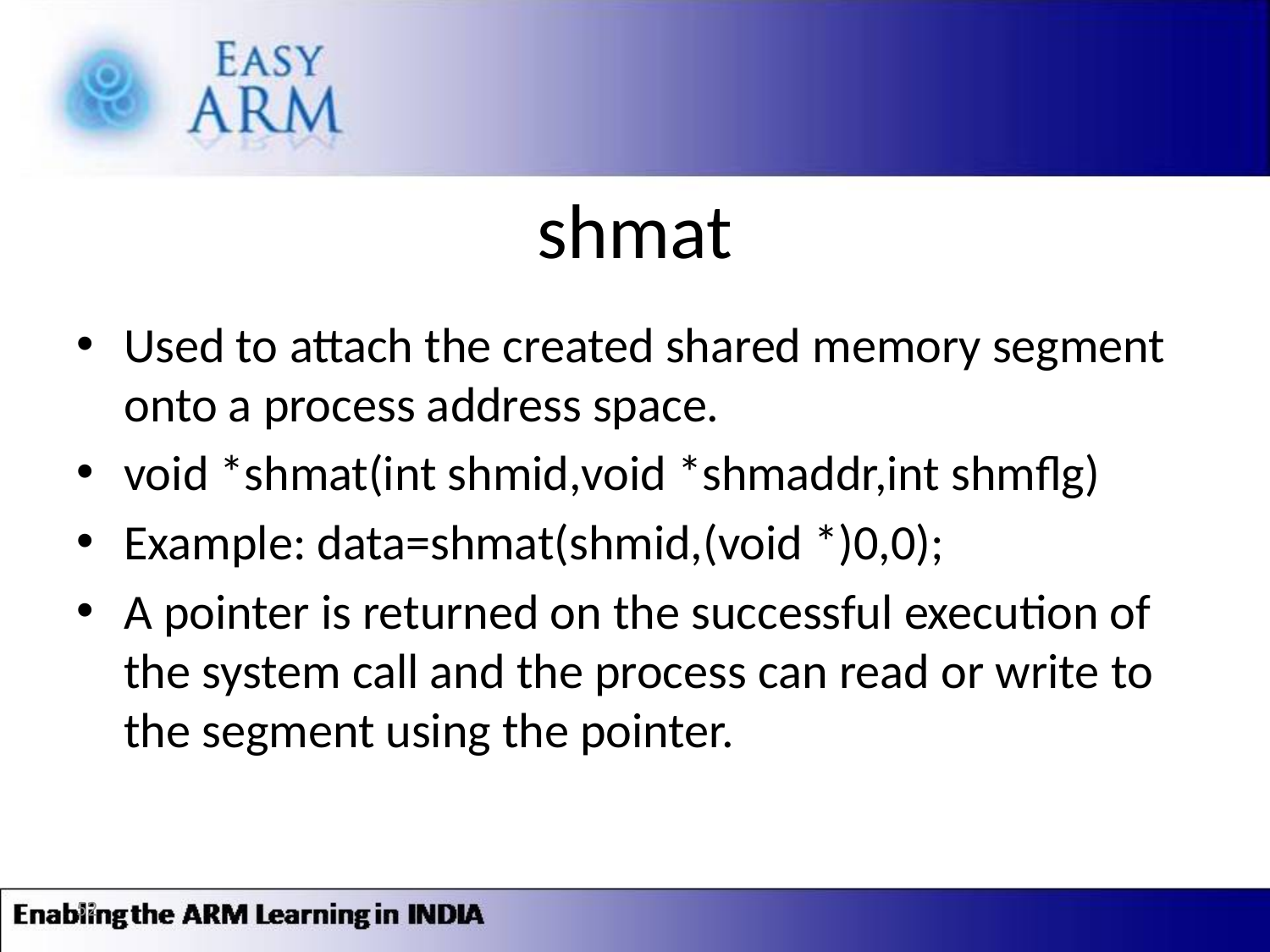

# shmat
Used to attach the created shared memory segment onto a process address space.
void *shmat(int shmid,void *shmaddr,int shmflg)
Example: data=shmat(shmid,(void *)0,0);
A pointer is returned on the successful execution of the system call and the process can read or write to the segment using the pointer.

52